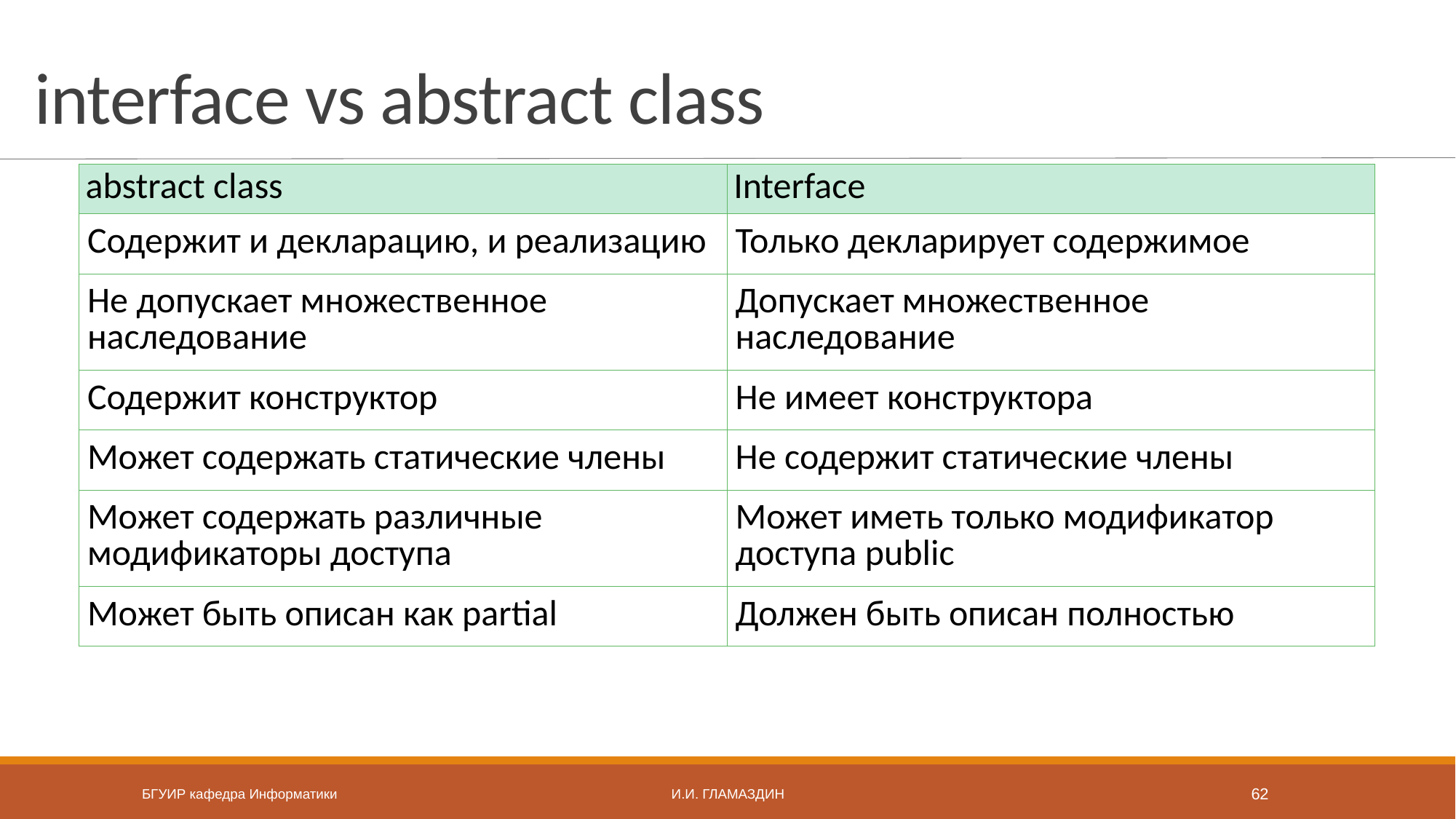

# interface vs abstract class
| abstract class | Interface |
| --- | --- |
| Содержит и декларацию, и реализацию | Только декларирует содержимое |
| Не допускает множественное наследование | Допускает множественное наследование |
| Содержит конструктор | Не имеет конструктора |
| Может содержать статические члены | Не содержит статические члены |
| Может содержать различные модификаторы доступа | Может иметь только модификатор доступа public |
| Может быть описан как partial | Должен быть описан полностью |
БГУИР кафедра Информатики
И.И. Гламаздин
62